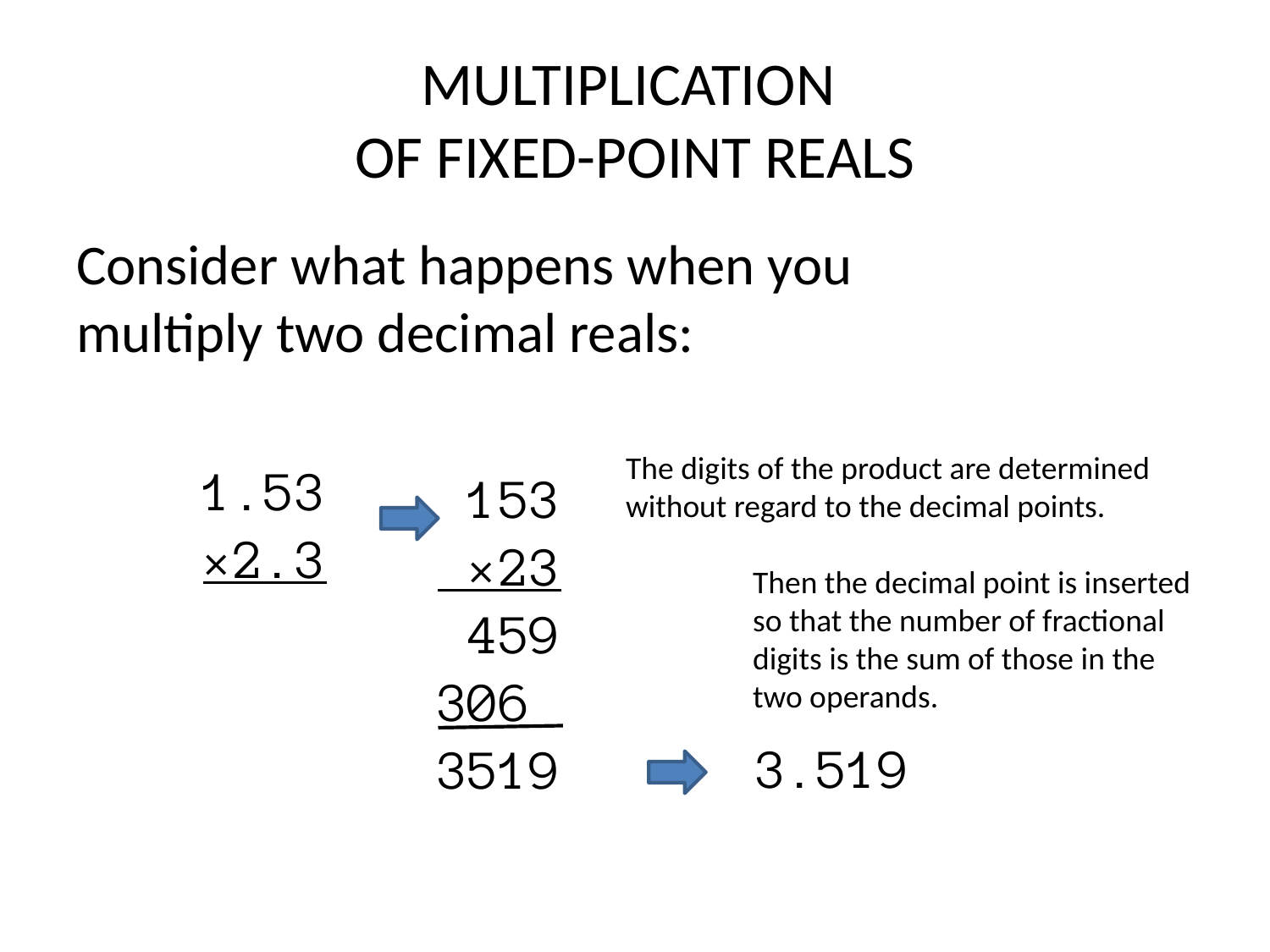

# MULTIPLICATION OF FIXED-POINT REALS
Consider what happens when you
multiply two decimal reals:

	1.53
	×2.3

The digits of the product are determined without regard to the decimal points.

Then the decimal point is inserted so that the number of fractional digits is the sum of those in the two operands.
 153
 ×23
 459
306
3519

3.519